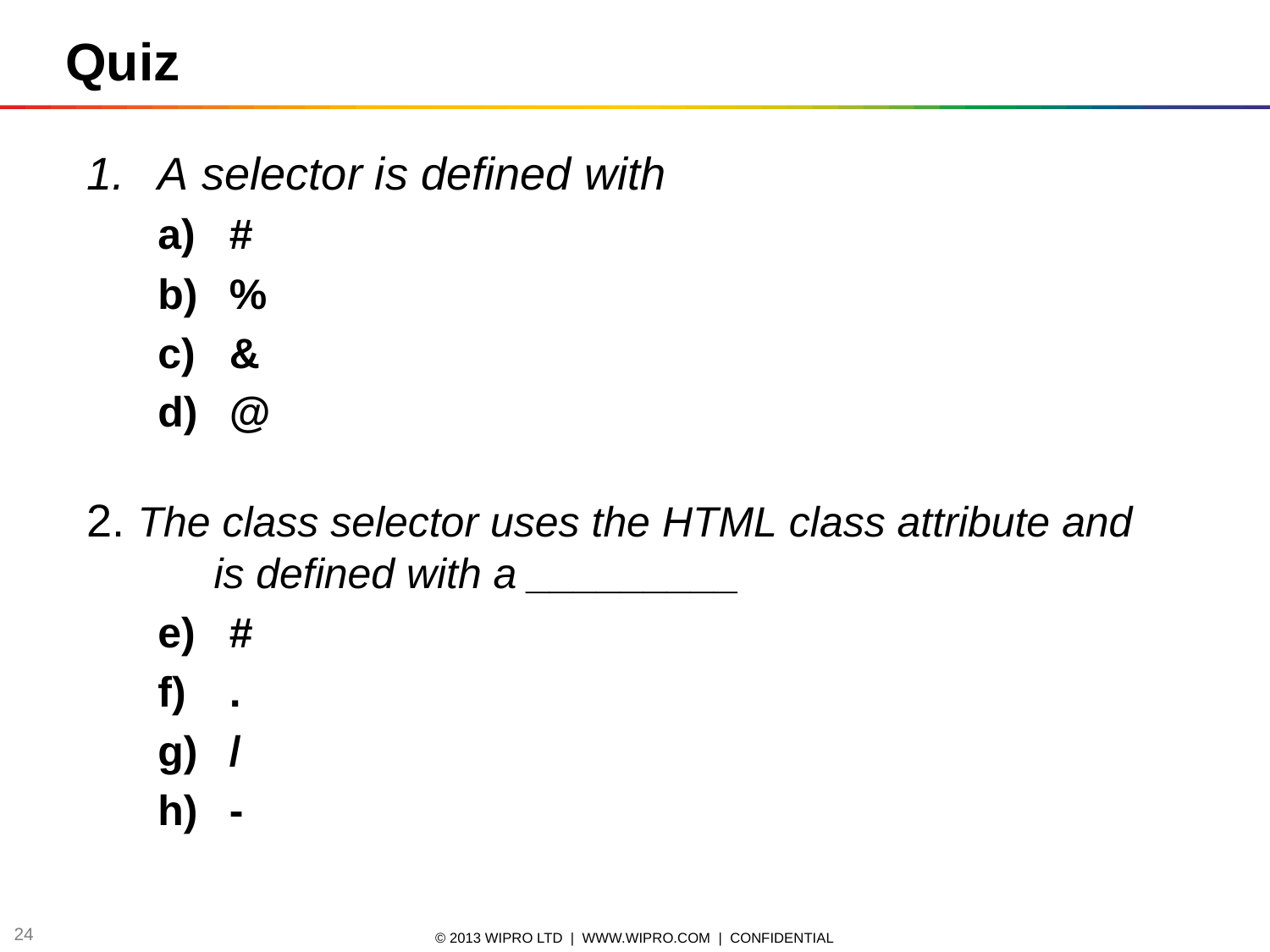

Quiz
A selector is defined with
#
%
&
@

2. The class selector uses the HTML class attribute and 	is defined with a _________
#
.
/
-